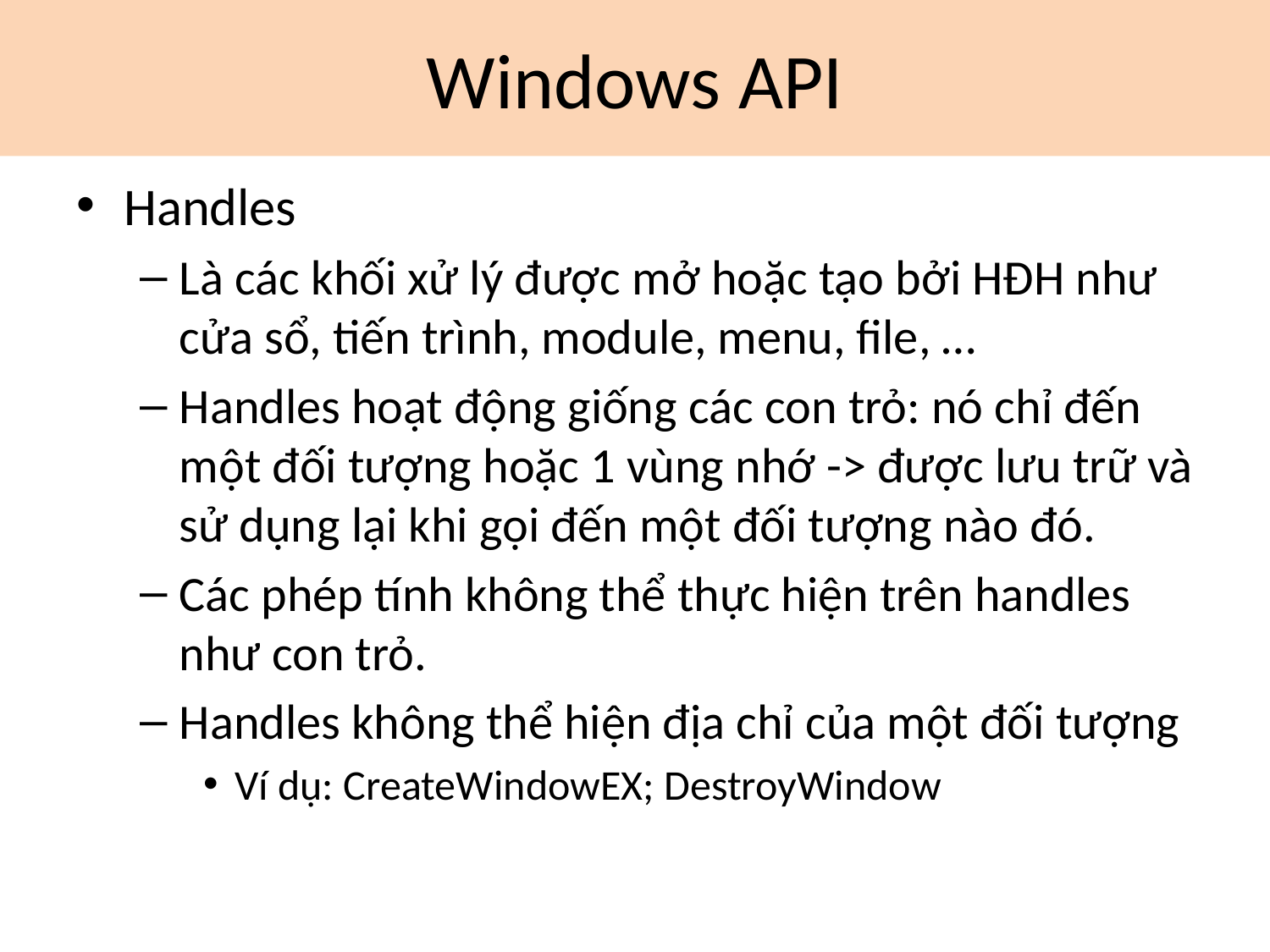

# Windows API
Handles
Là các khối xử lý được mở hoặc tạo bởi HĐH như cửa sổ, tiến trình, module, menu, file, …
Handles hoạt động giống các con trỏ: nó chỉ đến một đối tượng hoặc 1 vùng nhớ -> được lưu trữ và sử dụng lại khi gọi đến một đối tượng nào đó.
Các phép tính không thể thực hiện trên handles như con trỏ.
Handles không thể hiện địa chỉ của một đối tượng
Ví dụ: CreateWindowEX; DestroyWindow